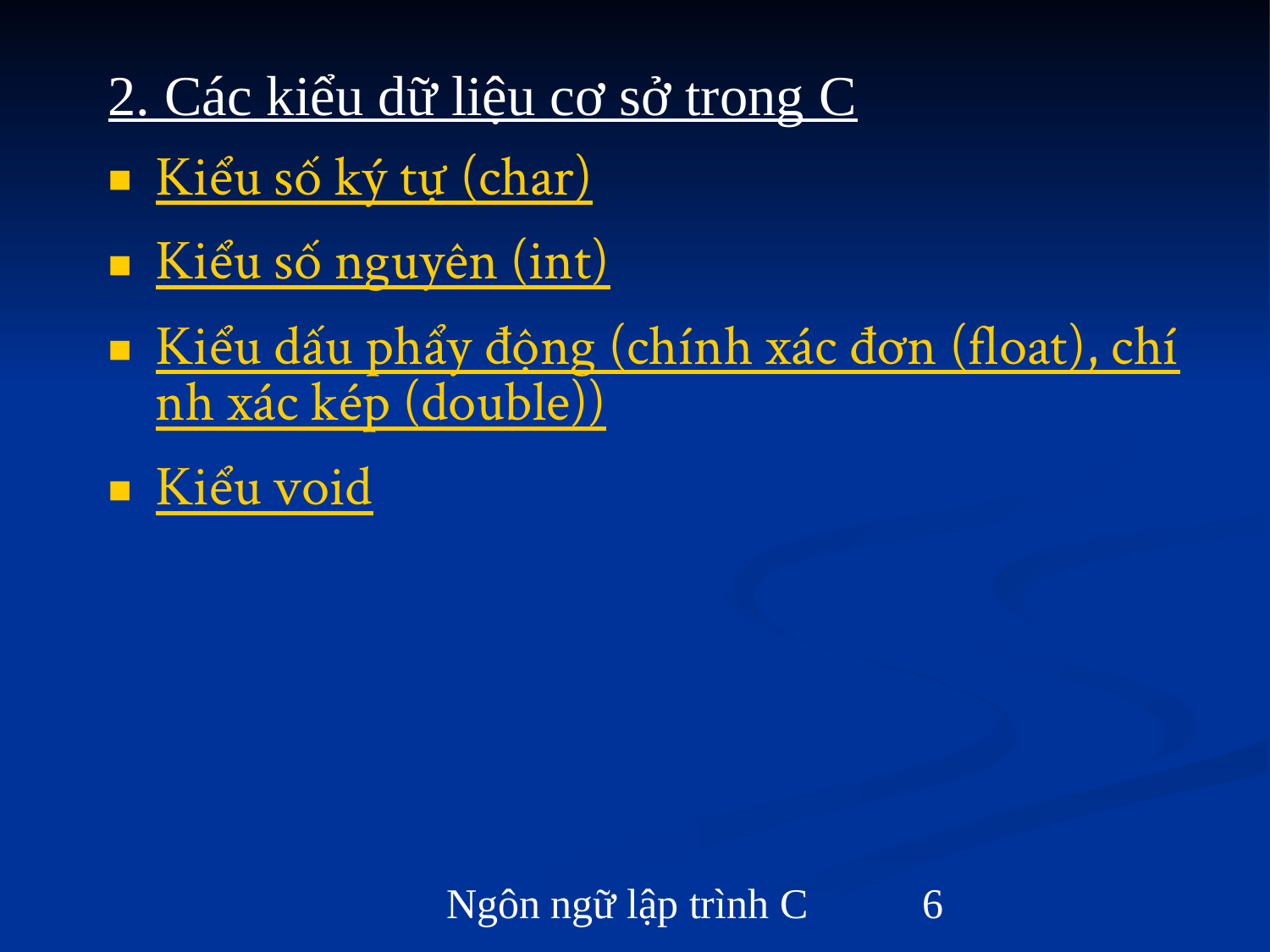

2. Các kiểu dữ liệu cơ sở trong C
Kiểu số ký tự (char)
Kiểu số nguyên (int)
Kiểu dấu phẩy động (chính xác đơn (float), chính xác kép (double))
Kiểu void

Ngôn ngữ lập trình C
6